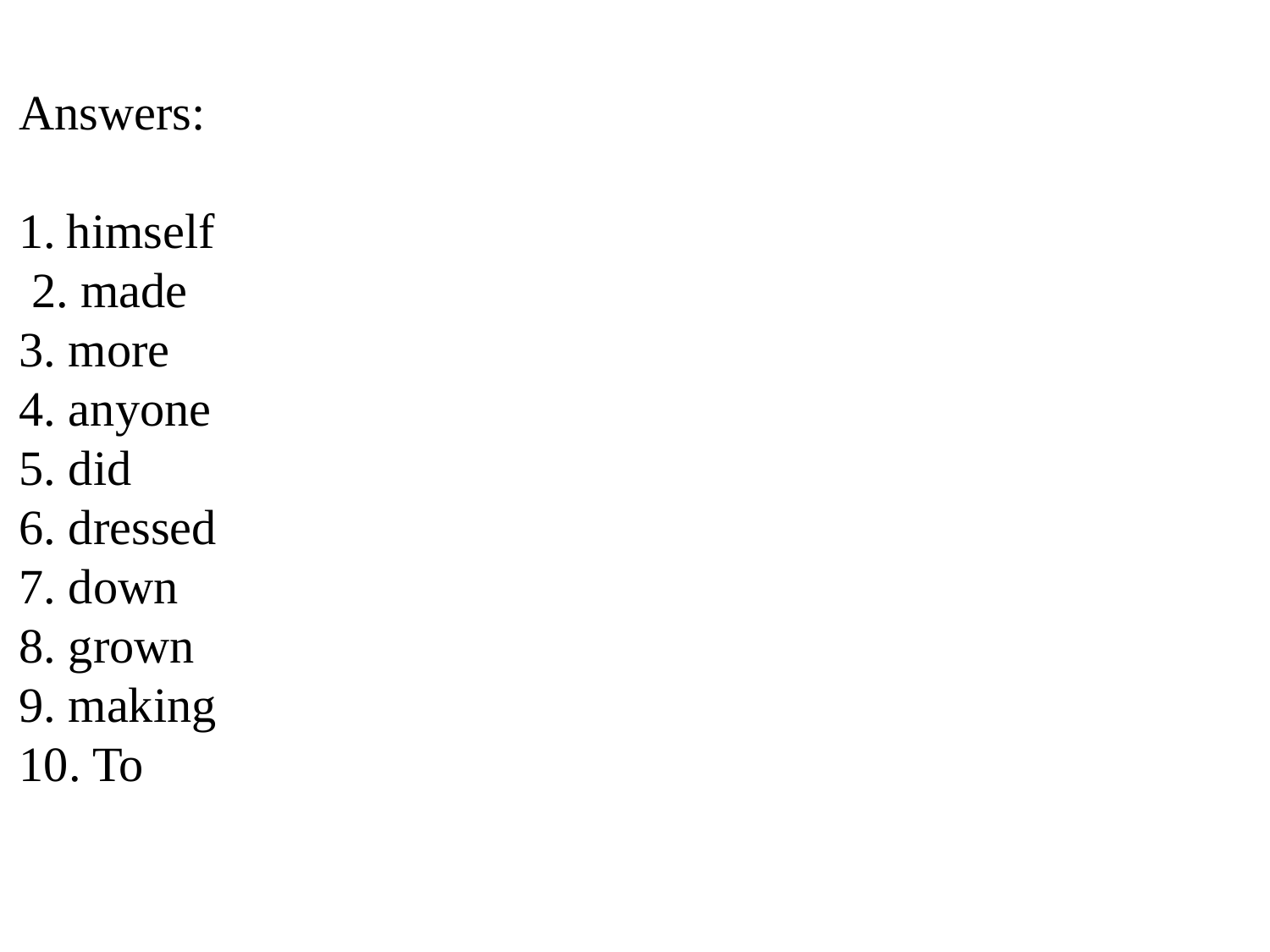

Answers:

himself
 2. made
3. more
4. anyone
5. did
6. dressed
7. down
8. grown
9. making
10. To